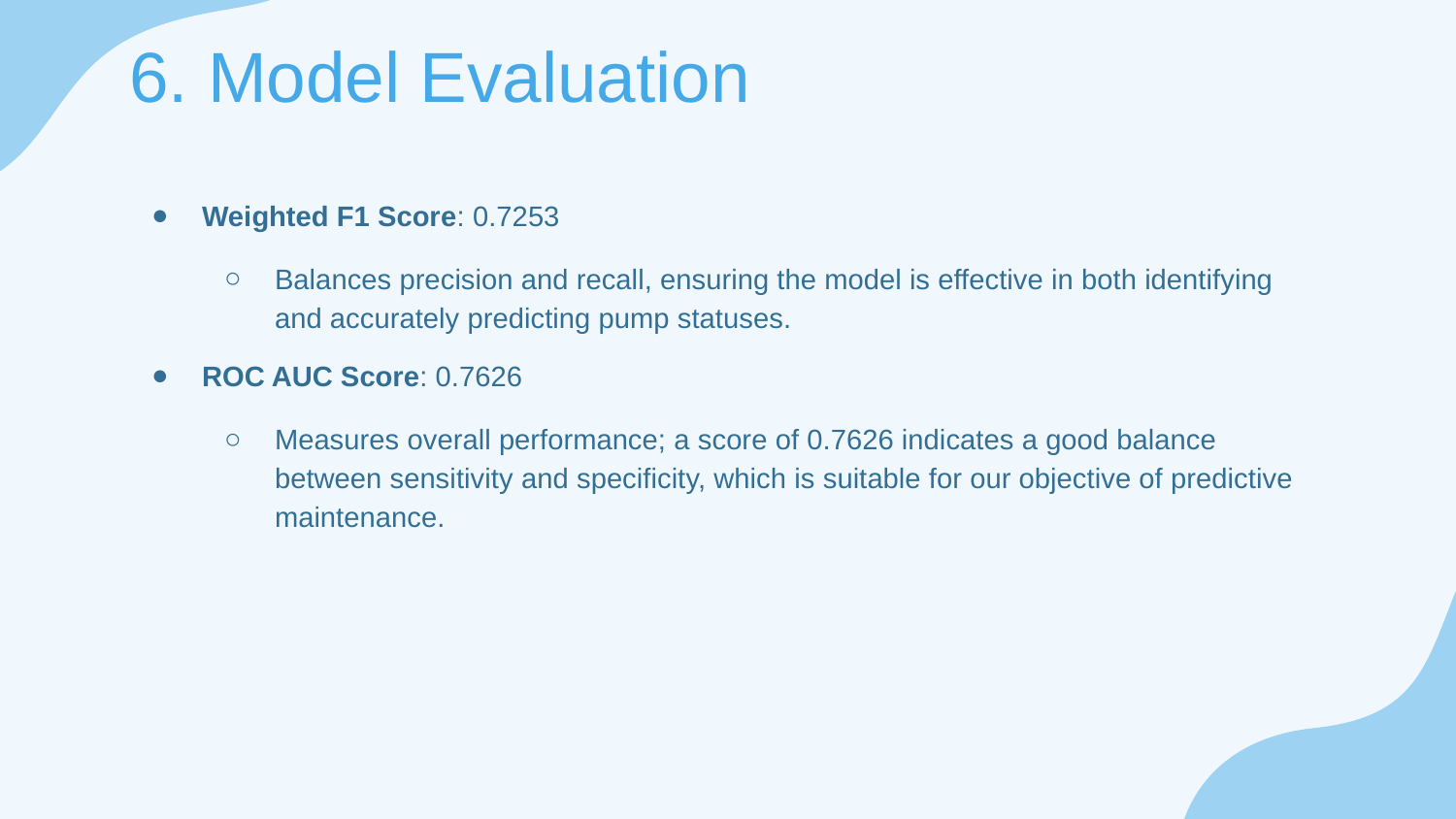

# 6. Model Evaluation

Weighted F1 Score: 0.7253
Balances precision and recall, ensuring the model is effective in both identifying and accurately predicting pump statuses.
ROC AUC Score: 0.7626
Measures overall performance; a score of 0.7626 indicates a good balance between sensitivity and specificity, which is suitable for our objective of predictive maintenance.